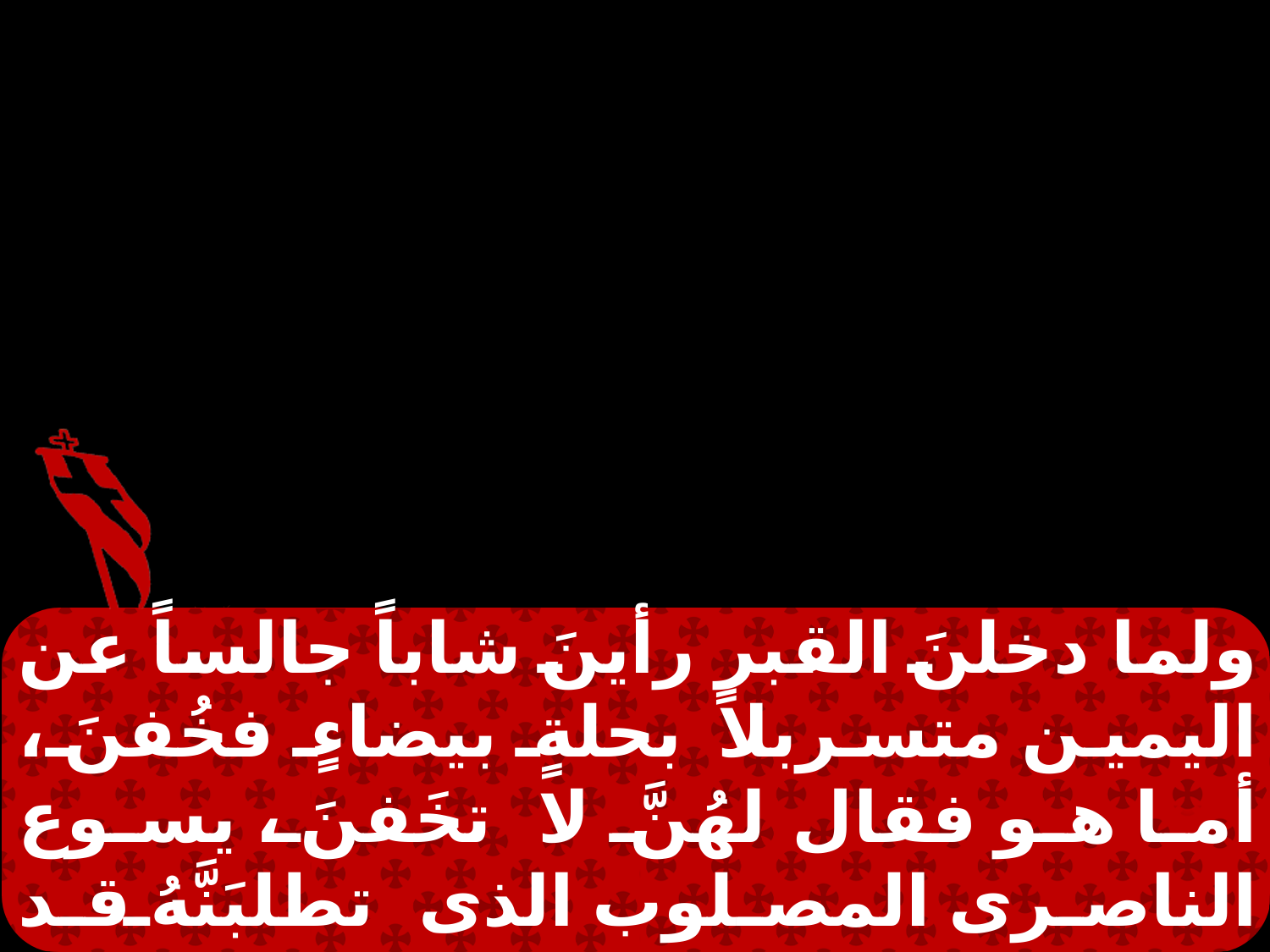

ولما دخلنَ القبر رأينَ شاباً جالساً عن اليمين متسربلاً بحلةٍ بيضاءٍ فخُفنَ ، أما هو فقال لهُنَّ لا تخَفنَ ، يسوع الناصرى المصلوب الذى تطلبَنَّهُ قد قام وليس هو هَهُنا